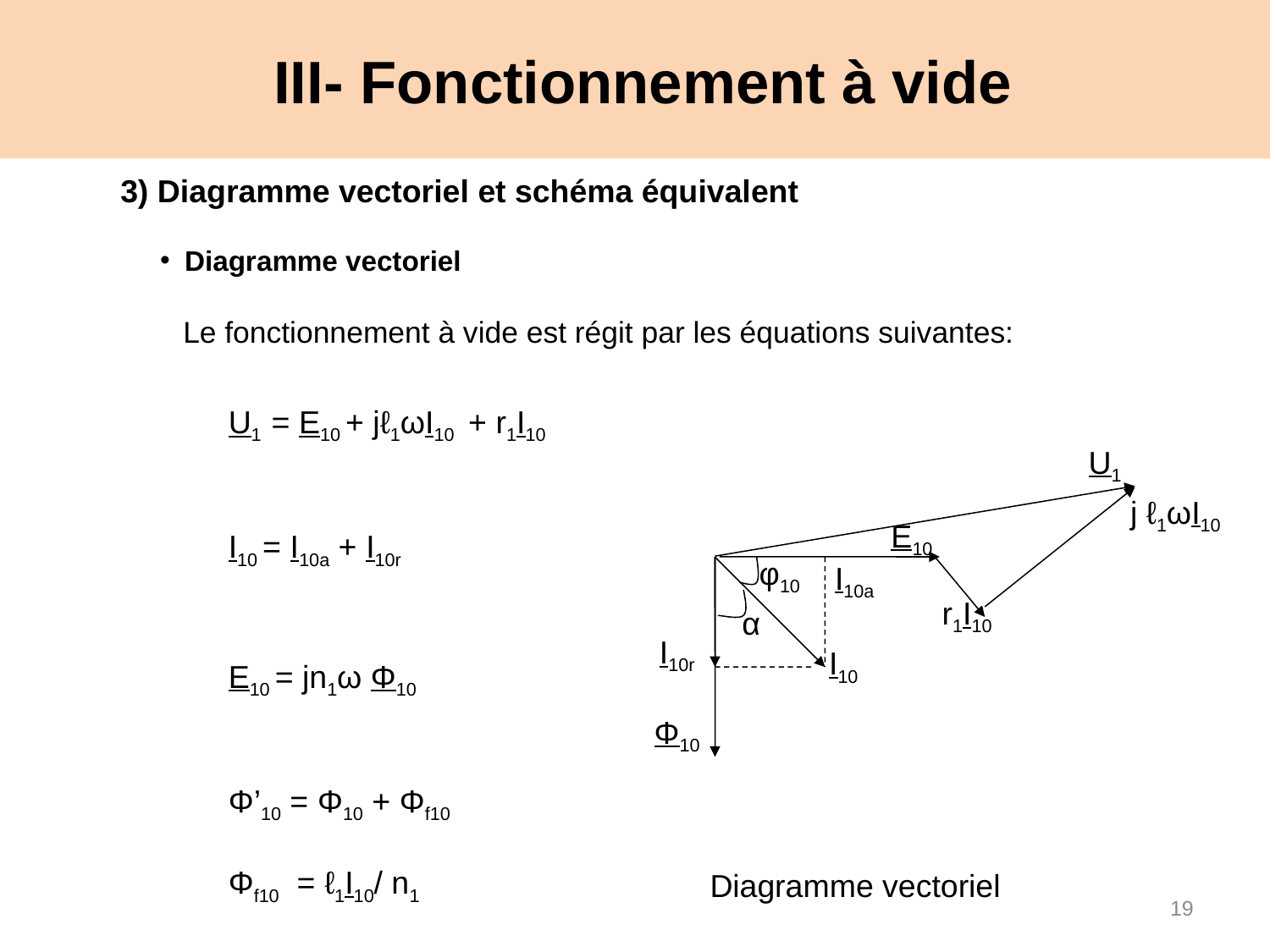

# III- Fonctionnement à vide
3) Diagramme vectoriel et schéma équivalent

Diagramme vectoriel
Le fonctionnement à vide est régit par les équations suivantes:
U1  = E10 + jℓ1ωI10  + r1I10

I10 = I10a + I10r

E10 = jn1ω Φ10

Φ’10 = Φ10 + Φf10

Φf10  = ℓ1I10/ n1

U1

j ℓ1ωI10

E10
φ10
I10a

r1I10

α
I10r
I10

Φ10
Diagramme vectoriel
19